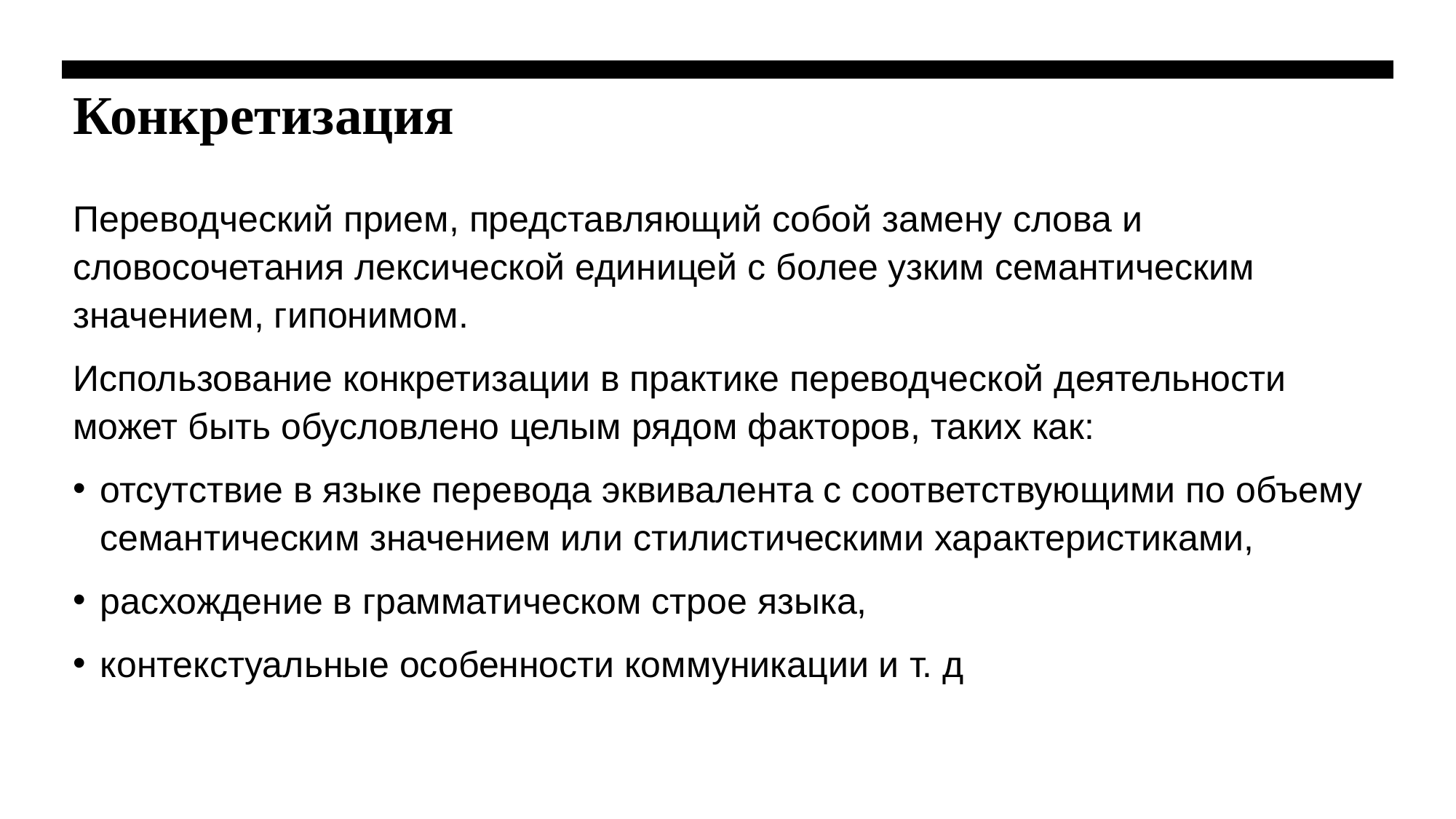

# Конкретизация
Переводческий прием, представляющий собой замену слова и словосочетания лексической единицей с более узким семантическим значением, гипонимом.
Использование конкретизации в практике переводческой деятельности может быть обусловлено целым рядом факторов, таких как:
отсутствие в языке перевода эквивалента с соответствующими по объему семантическим значением или стилистическими характеристиками,
расхождение в грамматическом строе языка,
контекстуальные особенности коммуникации и т. д